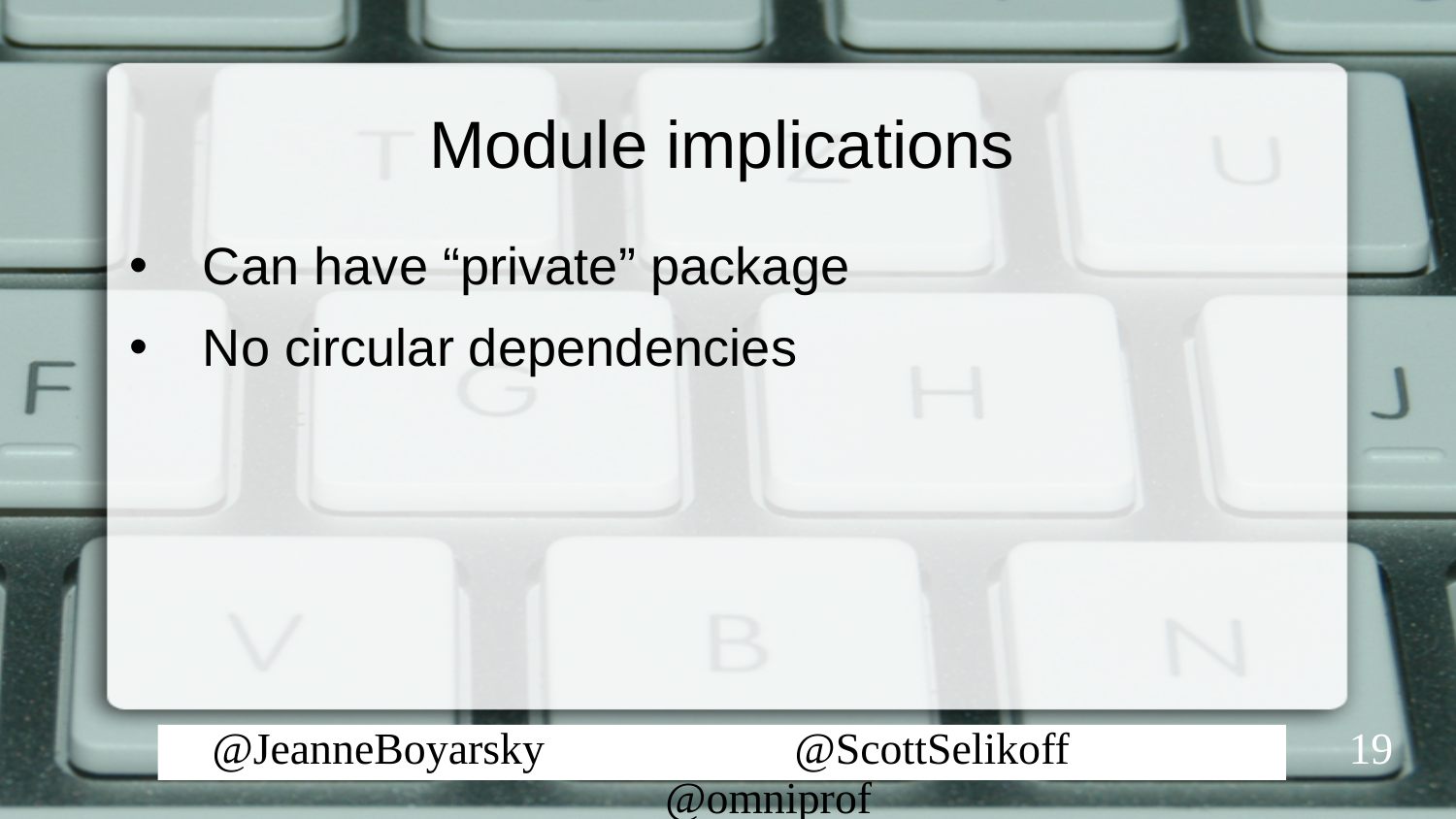

# Module implications
Can have “private” package
No circular dependencies

19